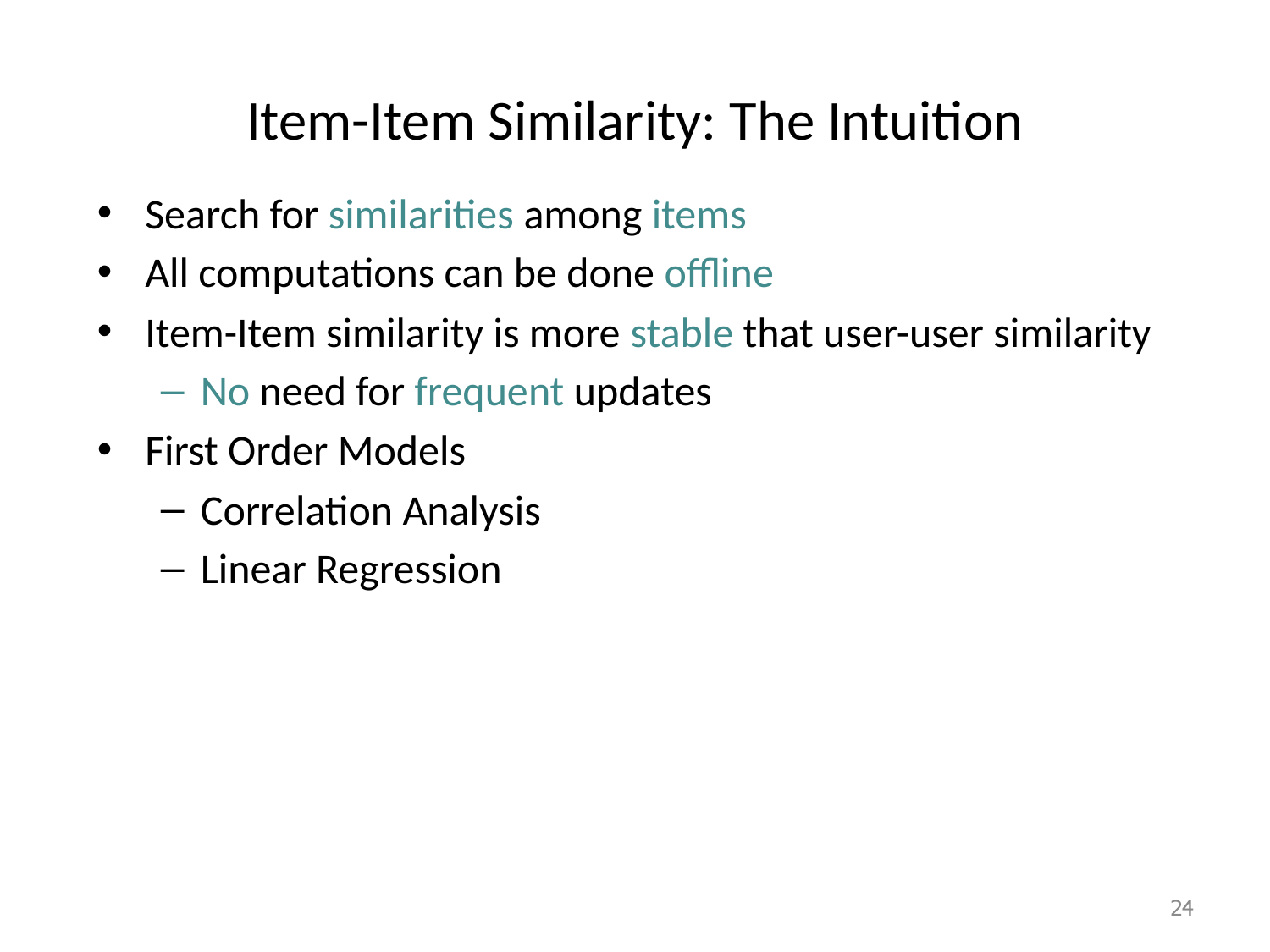

# Item-Item Similarity: The Intuition
Search for similarities among items
All computations can be done offline
Item-Item similarity is more stable that user-user similarity
No need for frequent updates
First Order Models
Correlation Analysis
Linear Regression

24